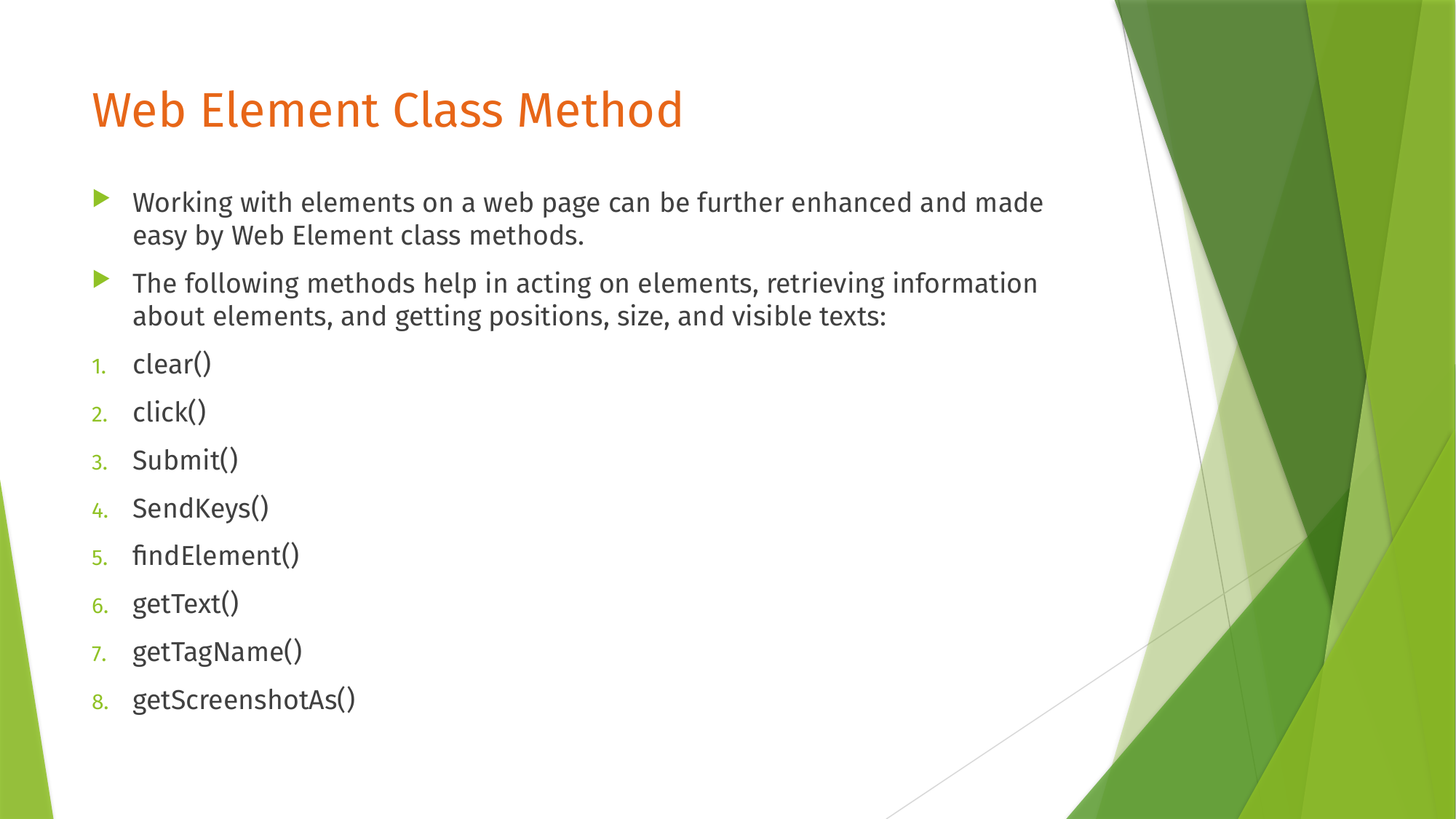

# Web Element Class Method
Working with elements on a web page can be further enhanced and made easy by Web Element class methods.
The following methods help in acting on elements, retrieving information about elements, and getting positions, size, and visible texts:
clear()
click()
Submit()
SendKeys()
findElement()
getText()
getTagName()
getScreenshotAs()